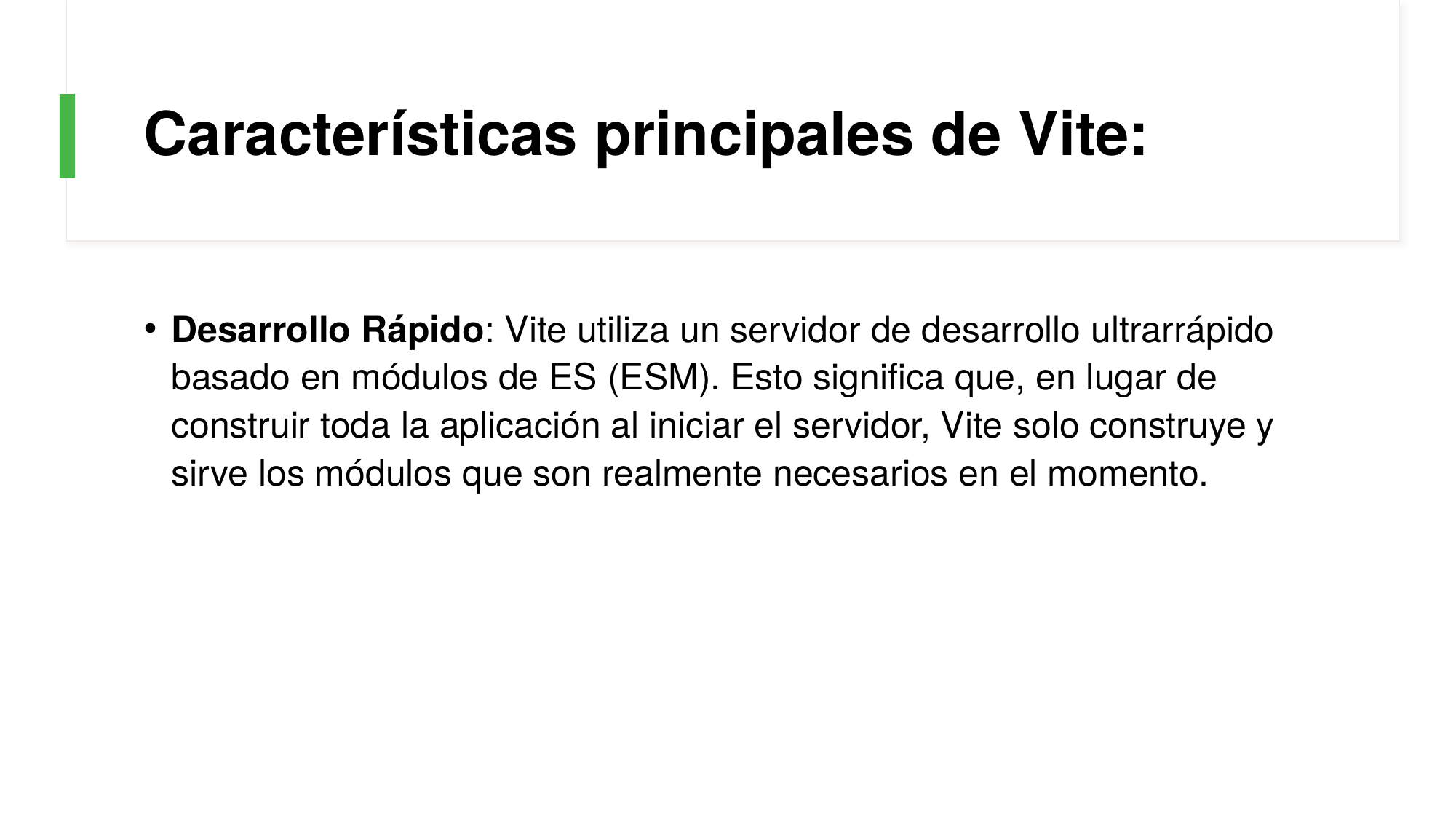

# Características principales de Vite:
Desarrollo Rápido: Vite utiliza un servidor de desarrollo ultrarrápido basado en módulos de ES (ESM). Esto significa que, en lugar de construir toda la aplicación al iniciar el servidor, Vite solo construye y sirve los módulos que son realmente necesarios en el momento.